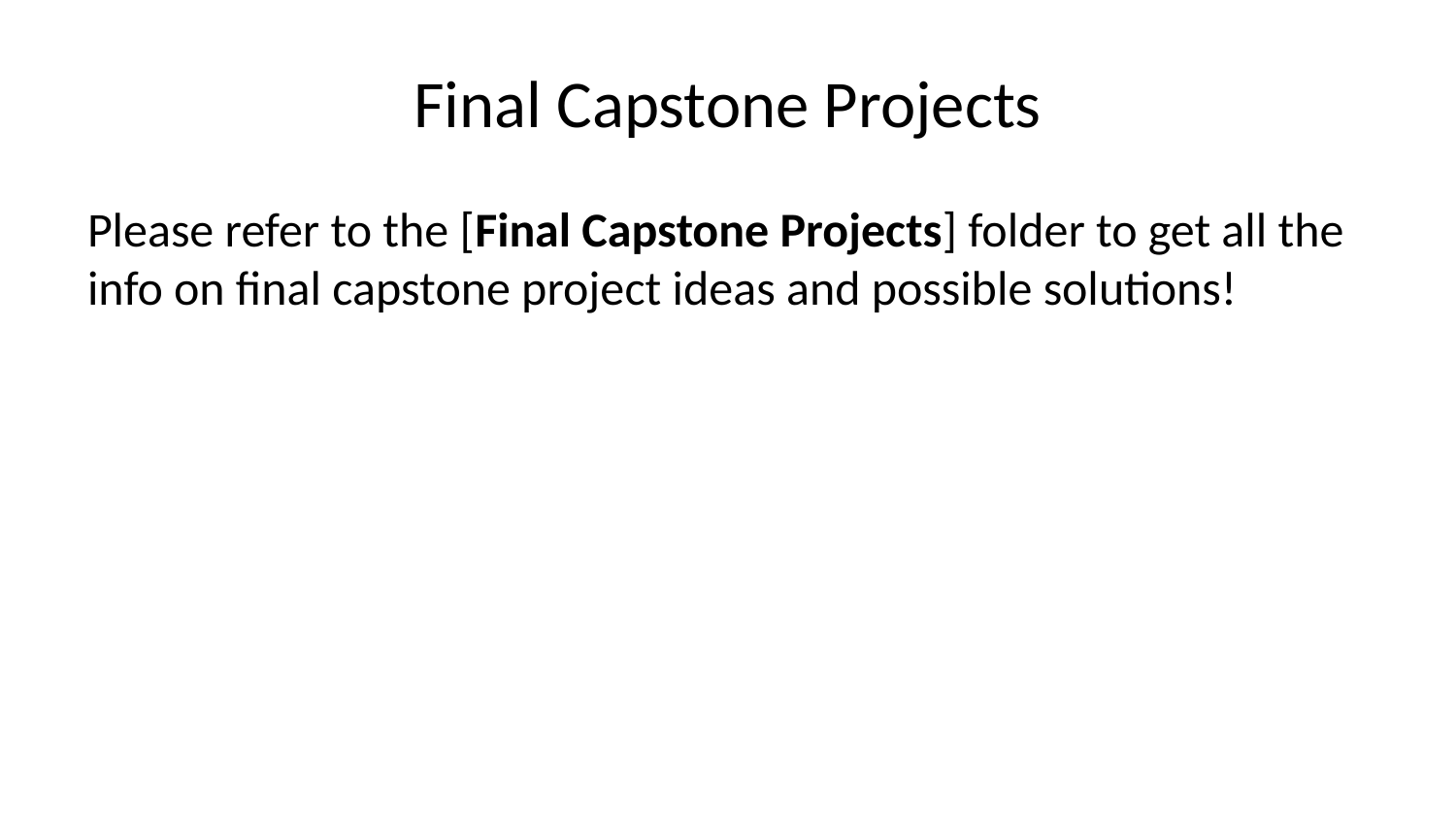

# Final Capstone Projects
Please refer to the [Final Capstone Projects] folder to get all the info on final capstone project ideas and possible solutions!